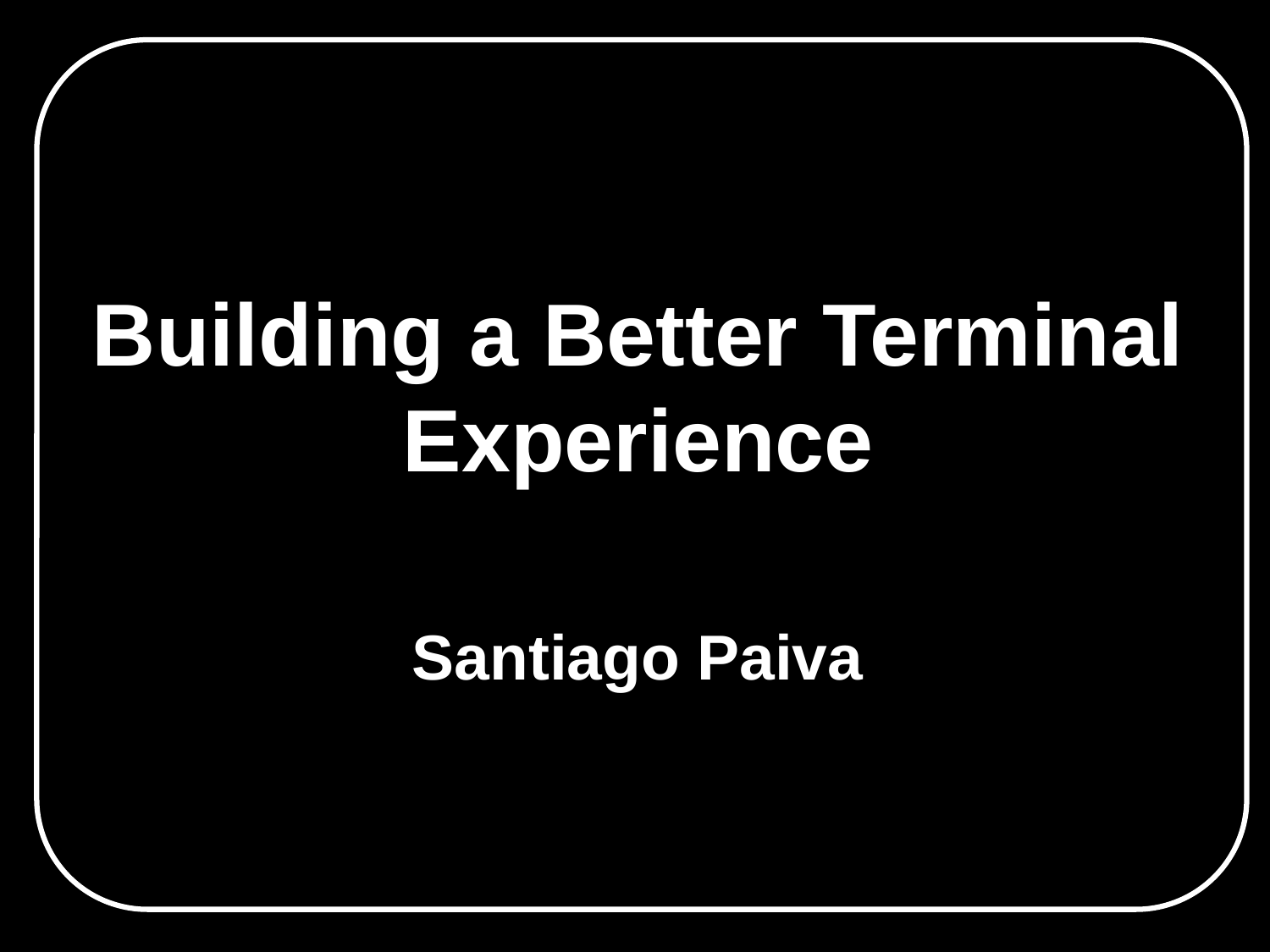

Building a Better Terminal Experience
Santiago Paiva